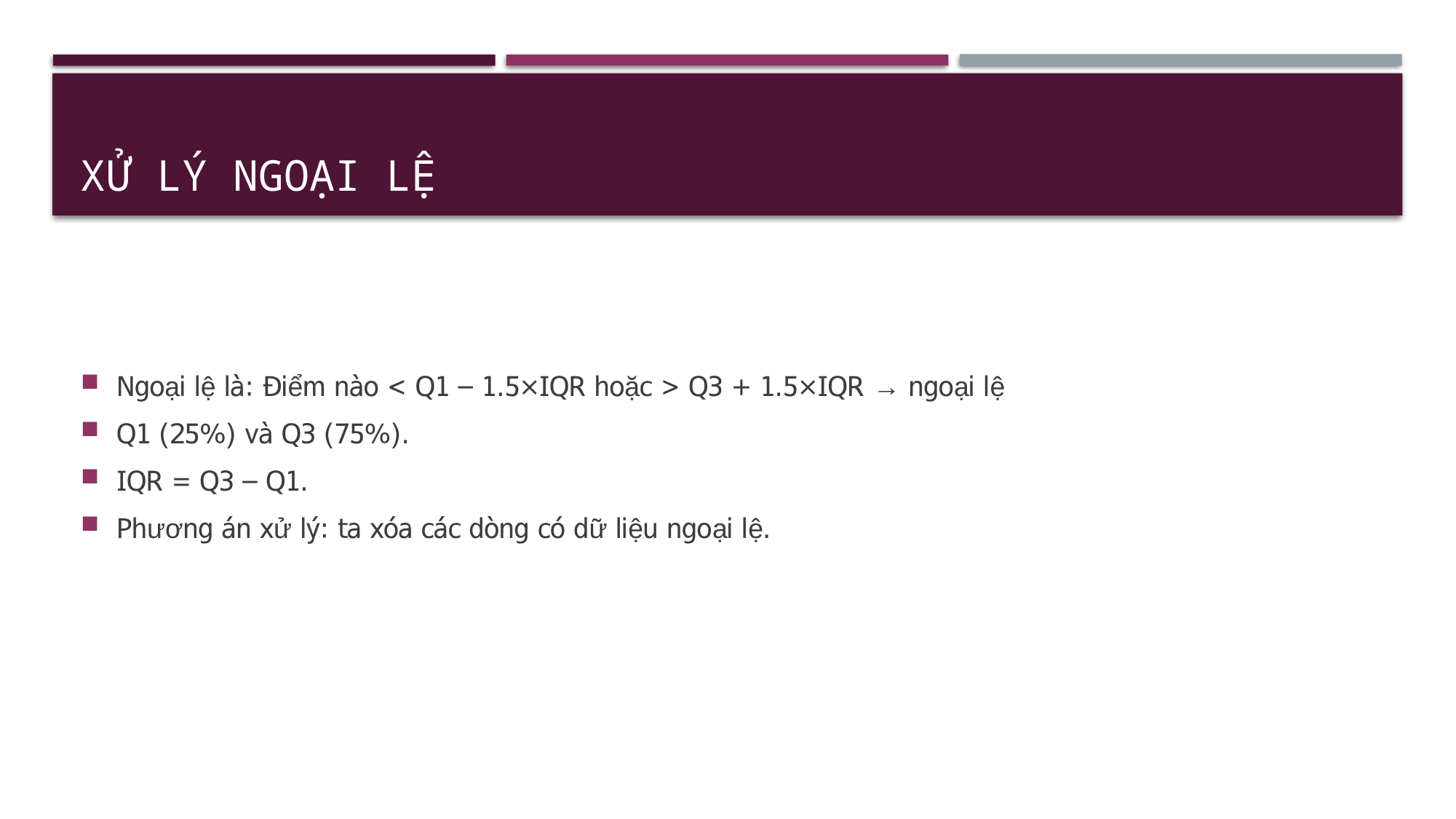

# Xử lý ngoại lệ
Ngoại lệ là: Điểm nào < Q1 – 1.5×IQR hoặc > Q3 + 1.5×IQR → ngoại lệ
Q1 (25%) và Q3 (75%).
IQR = Q3 – Q1.
Phương án xử lý: ta xóa các dòng có dữ liệu ngoại lệ.